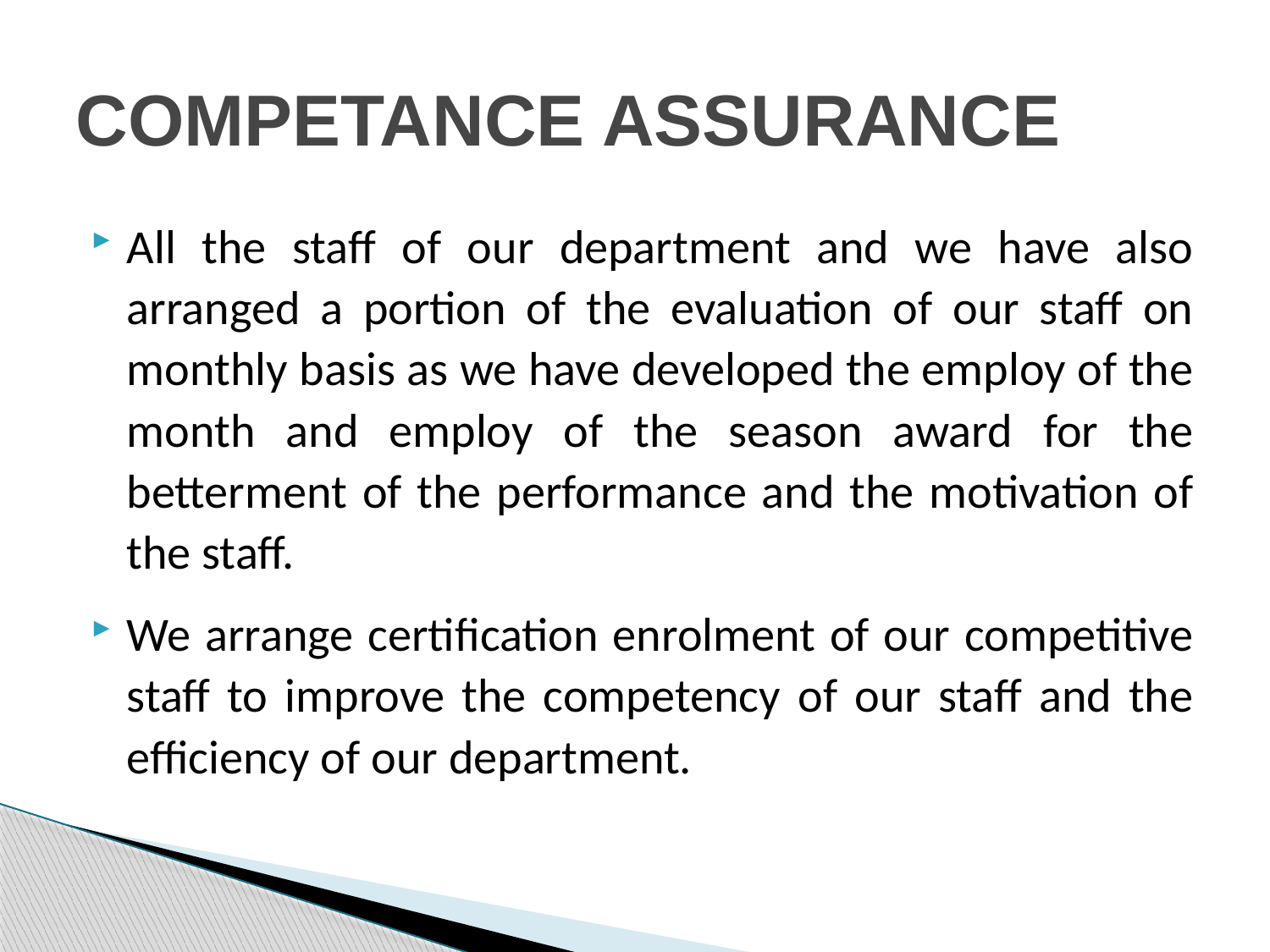

# COMPETANCE ASSURANCE
All the staff of our department and we have also arranged a portion of the evaluation of our staff on monthly basis as we have developed the employ of the month and employ of the season award for the betterment of the performance and the motivation of the staff.
We arrange certification enrolment of our competitive staff to improve the competency of our staff and the efficiency of our department.